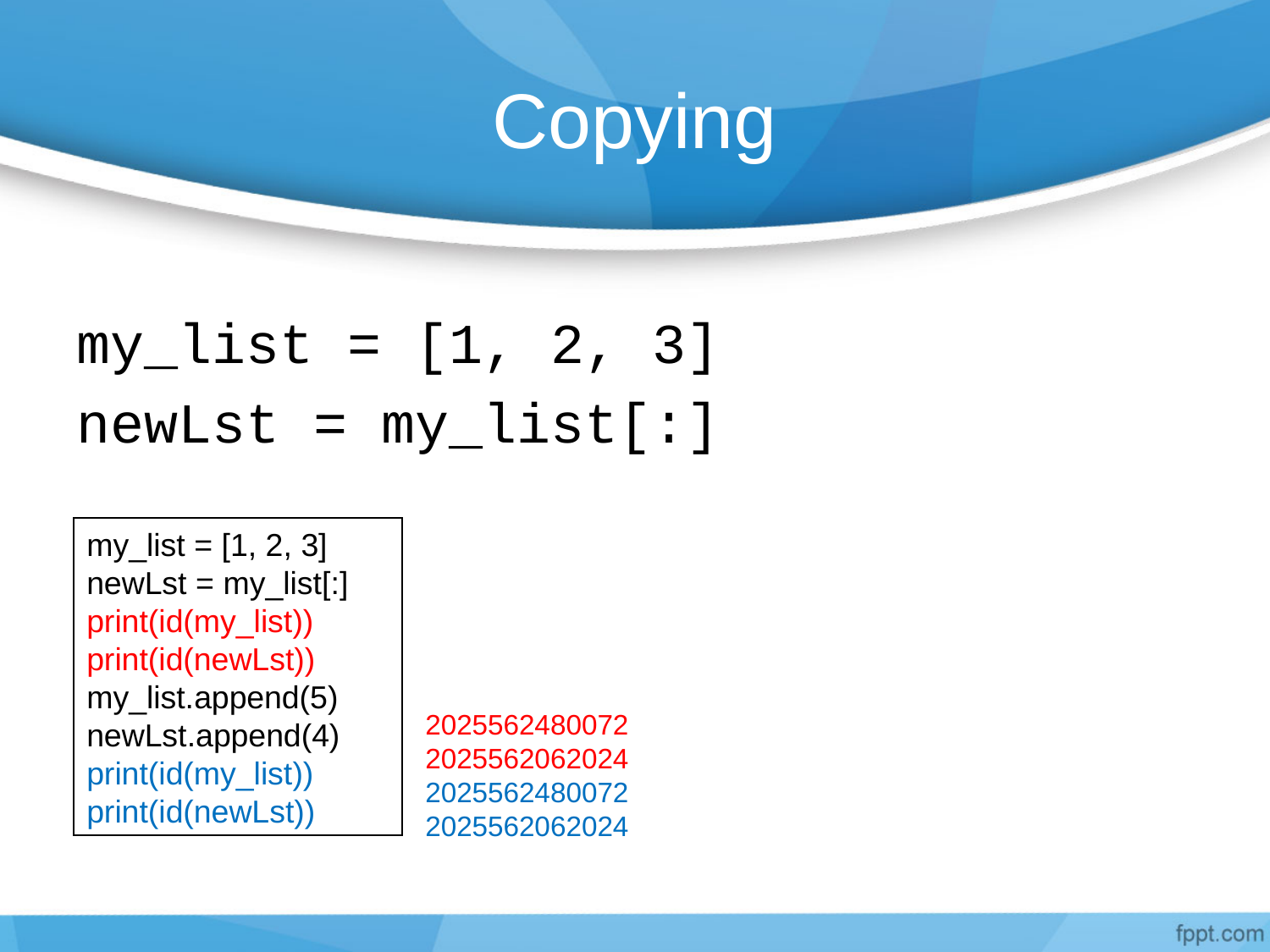

# Copying

my_list = [1, 2, 3]
newLst = my_list[:]

my_list = [1, 2, 3]
newLst = my_list[:]
print(id(my_list))
print(id(newLst))
my_list.append(5)
newLst.append(4)
print(id(my_list))
print(id(newLst))
2025562480072
2025562062024
2025562480072
2025562062024